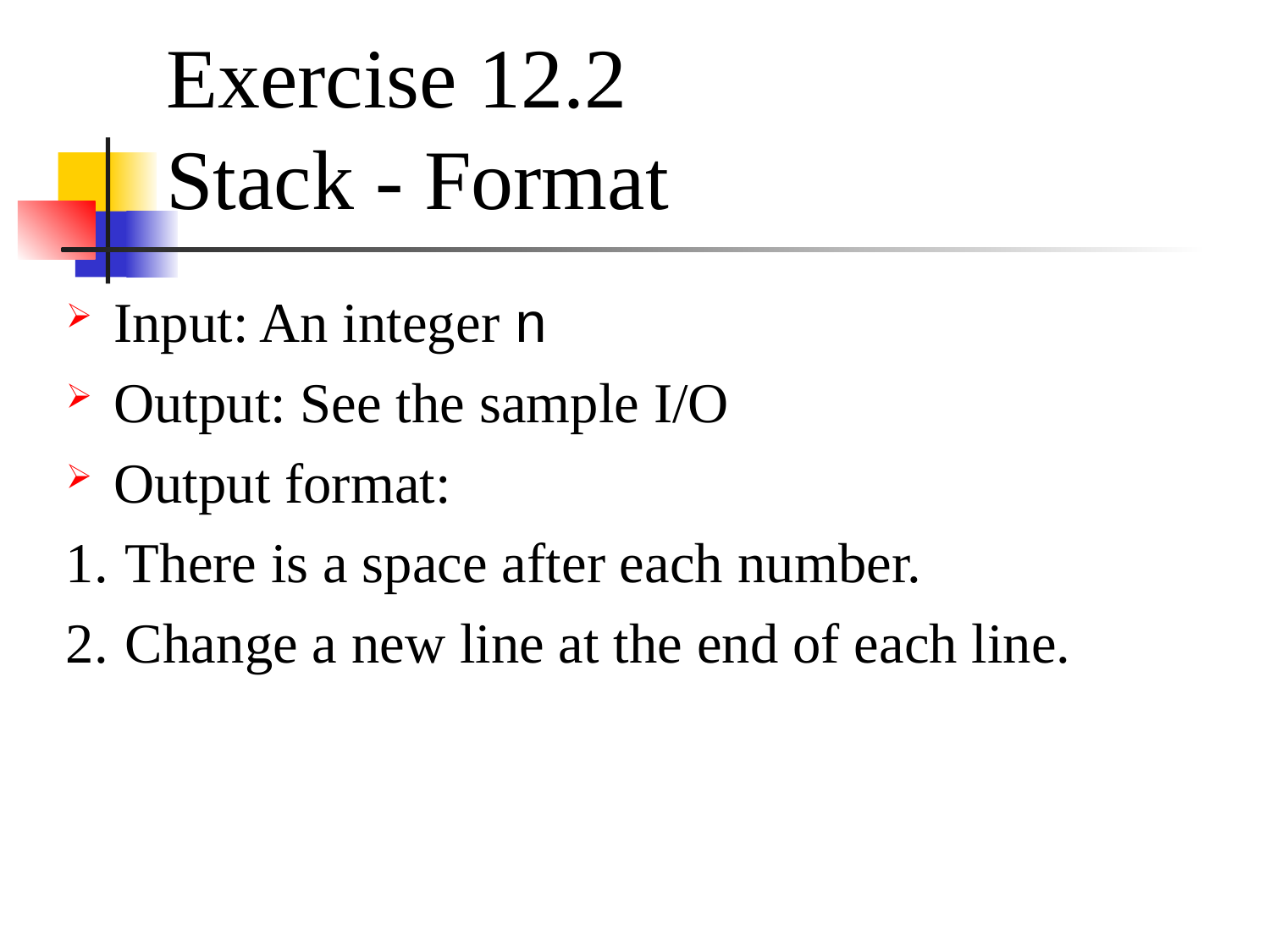

# Exercise 12.2
Stack - Format
Input: An integer n
Output: See the sample I/O
Output format:
There is a space after each number.
Change a new line at the end of each line.
14